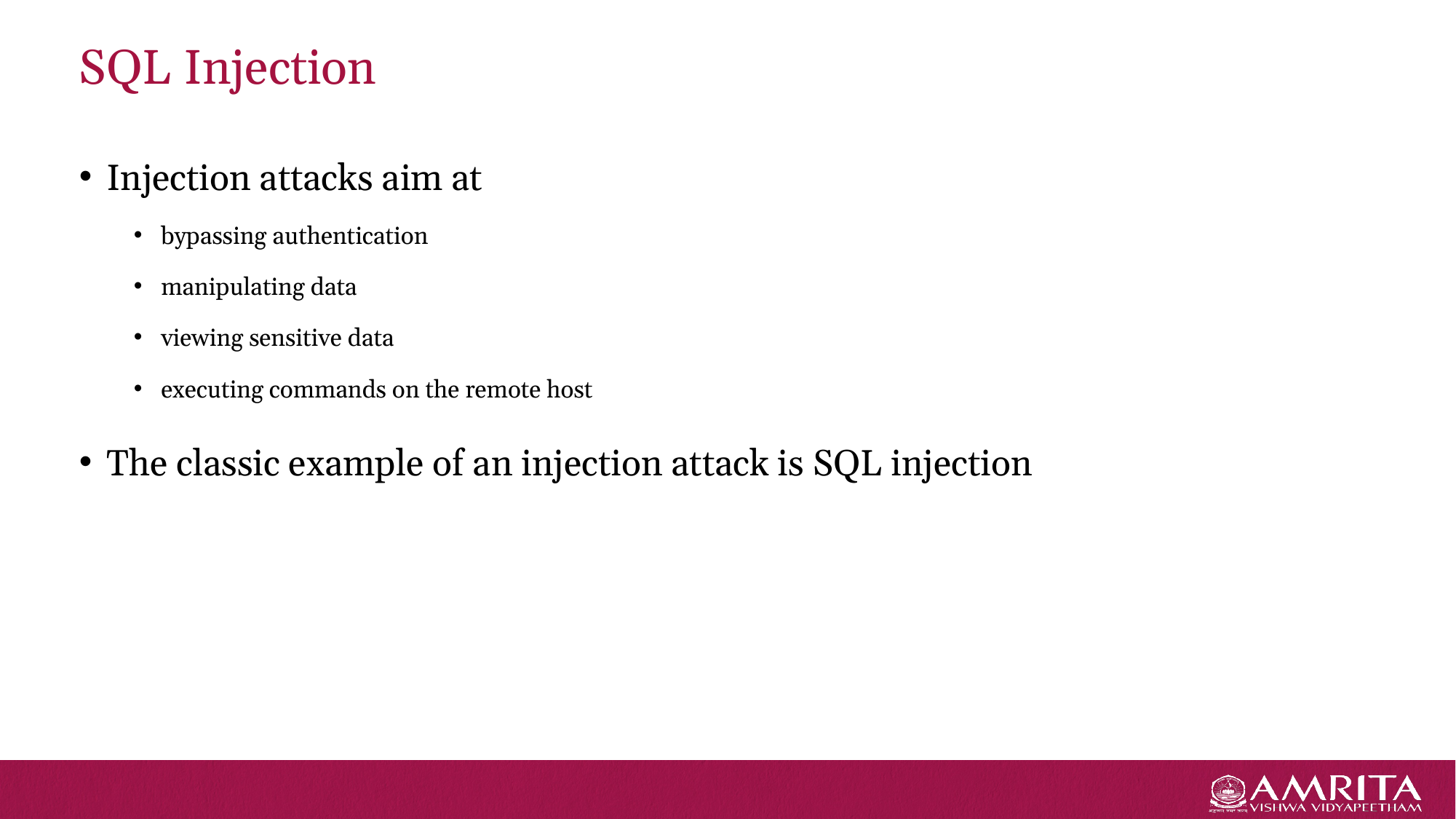

# SQL Injection
Injection attacks aim at
bypassing authentication
manipulating data
viewing sensitive data
executing commands on the remote host
The classic example of an injection attack is SQL injection